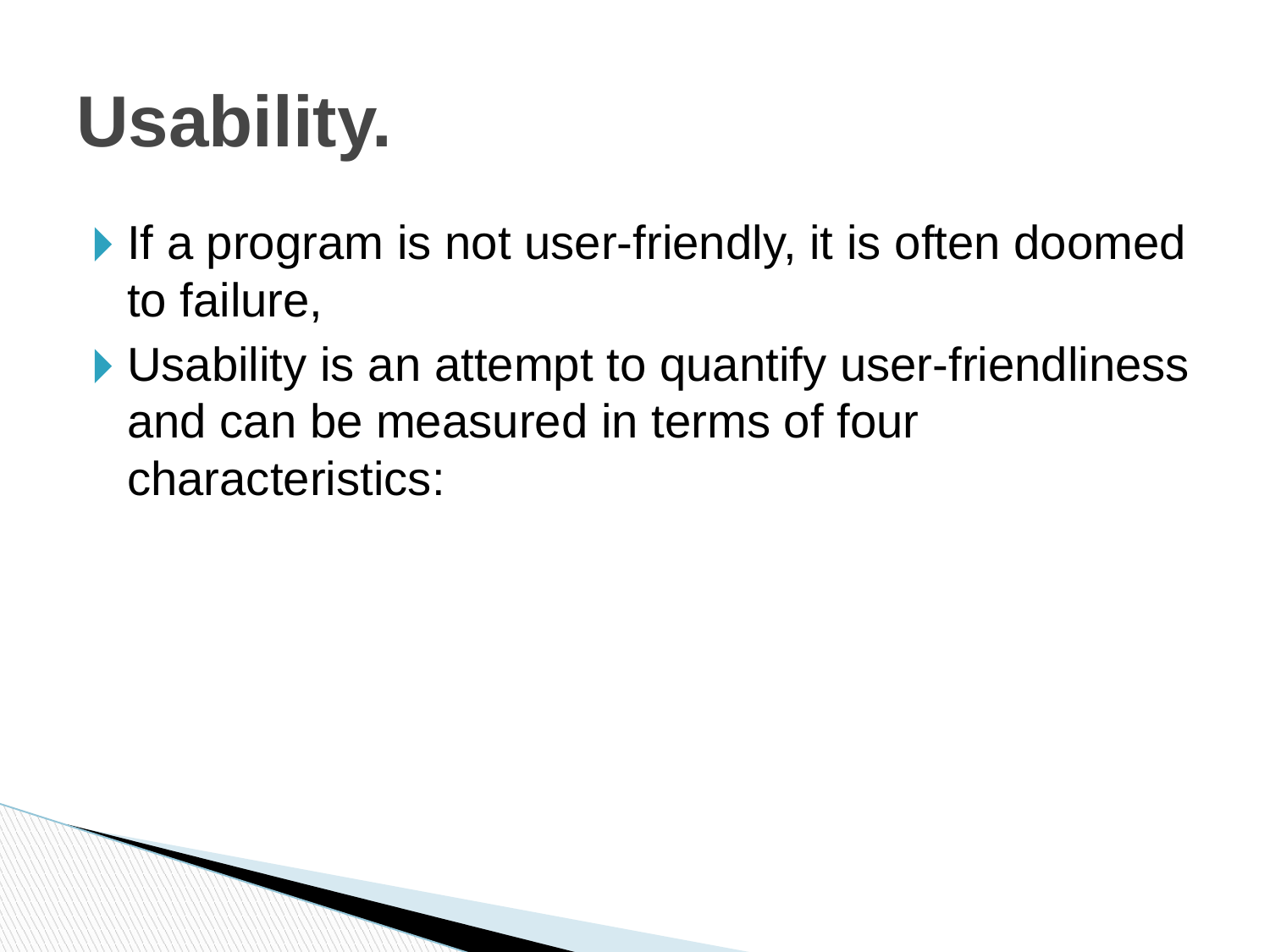

# Usability.
If a program is not user-friendly, it is often doomed to failure,
Usability is an attempt to quantify user-friendliness and can be measured in terms of four characteristics: